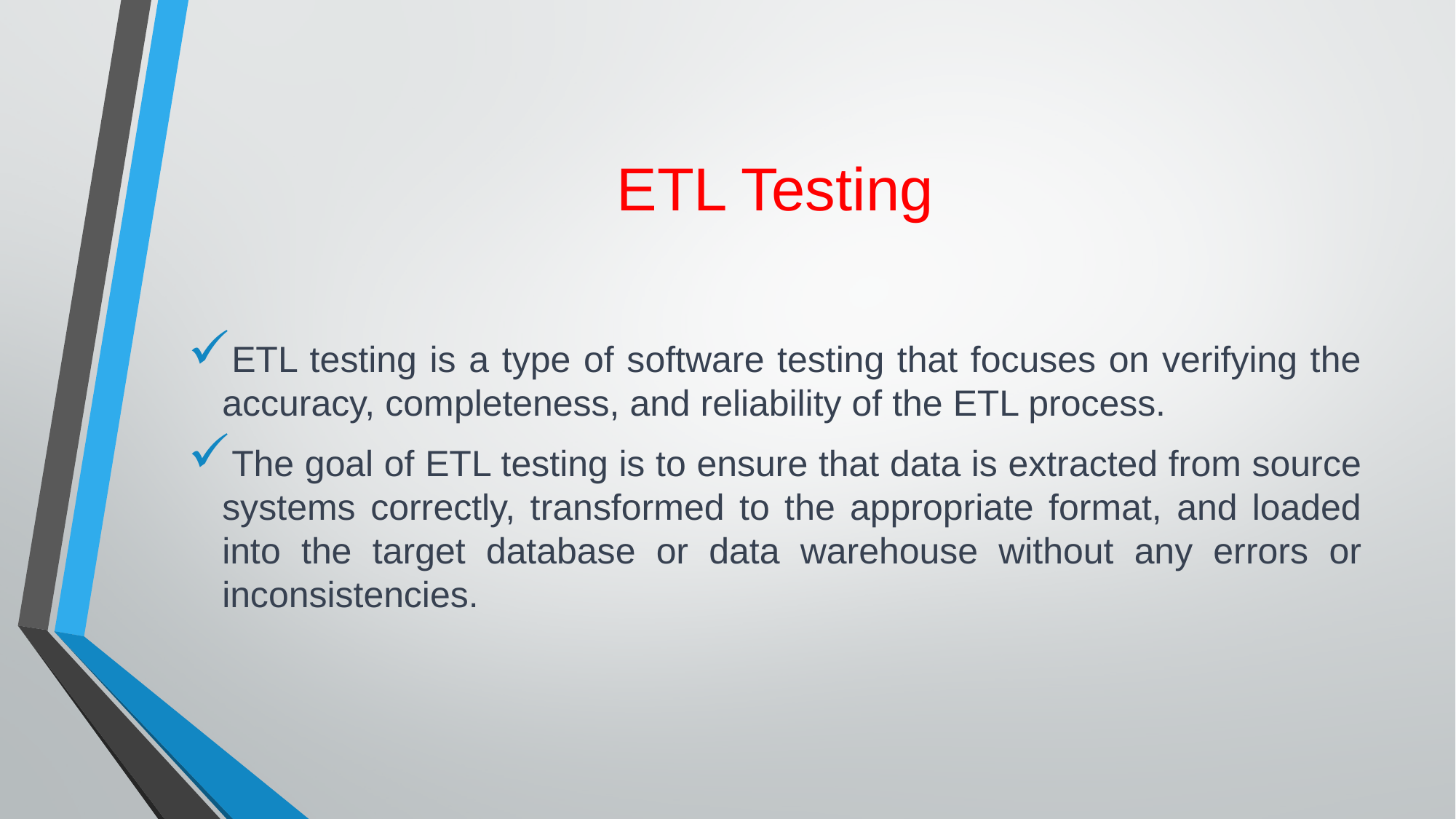

# ETL Testing
ETL testing is a type of software testing that focuses on verifying the accuracy, completeness, and reliability of the ETL process.
The goal of ETL testing is to ensure that data is extracted from source systems correctly, transformed to the appropriate format, and loaded into the target database or data warehouse without any errors or inconsistencies.